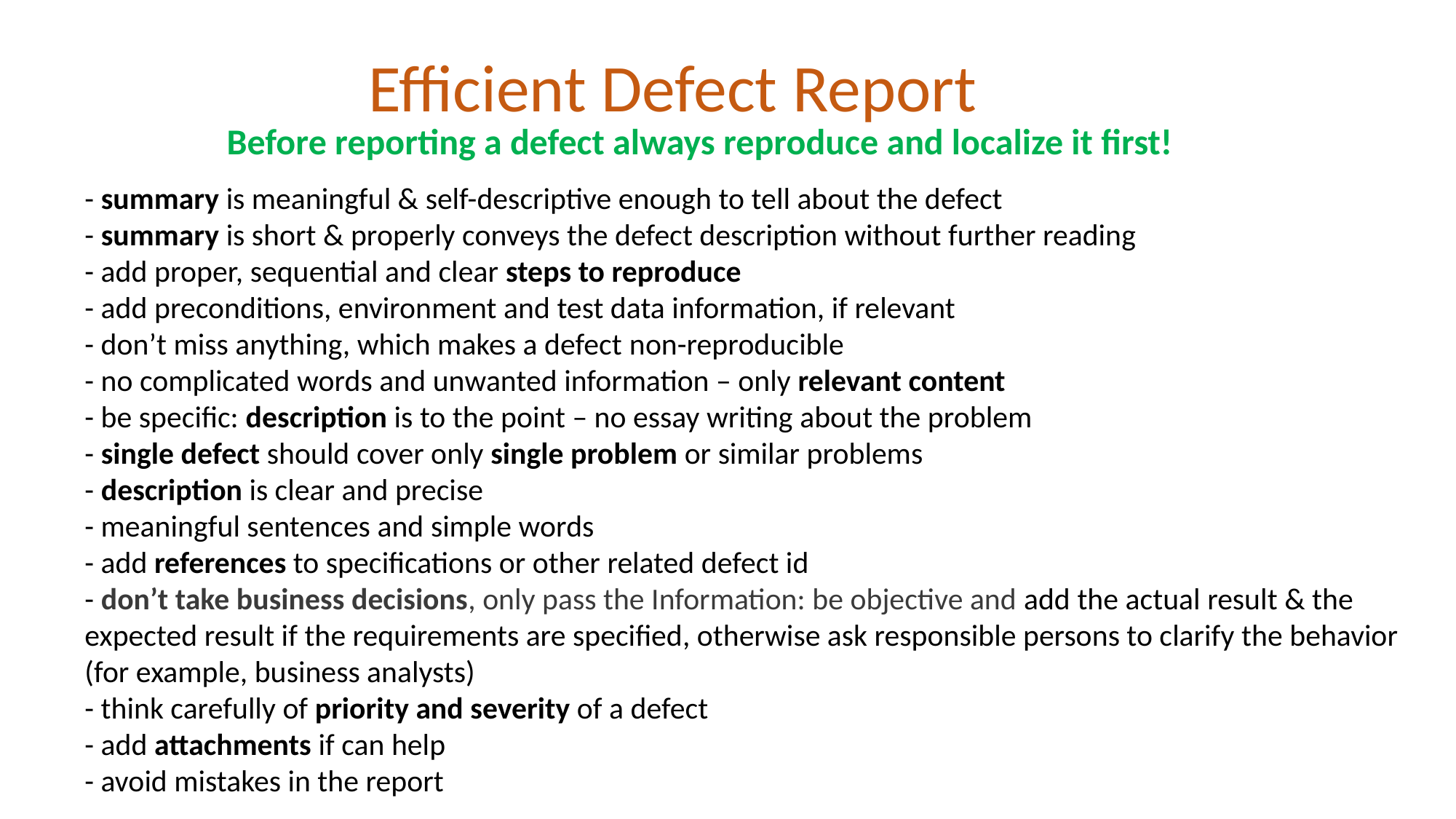

Efficient Defect Report
Before reporting a defect always reproduce and localize it first!
- summary is meaningful & self-descriptive enough to tell about the defect
- summary is short & properly conveys the defect description without further reading
- add proper, sequential and clear steps to reproduce
- add preconditions, environment and test data information, if relevant
- don’t miss anything, which makes a defect non-reproducible
- no complicated words and unwanted information – only relevant content
- be specific: description is to the point – no essay writing about the problem
- single defect should cover only single problem or similar problems
- description is clear and precise
- meaningful sentences and simple words
- add references to specifications or other related defect id
- don’t take business decisions, only pass the Information: be objective and add the actual result & the expected result if the requirements are specified, otherwise ask responsible persons to clarify the behavior (for example, business analysts)
- think carefully of priority and severity of a defect
- add attachments if can help
- avoid mistakes in the report